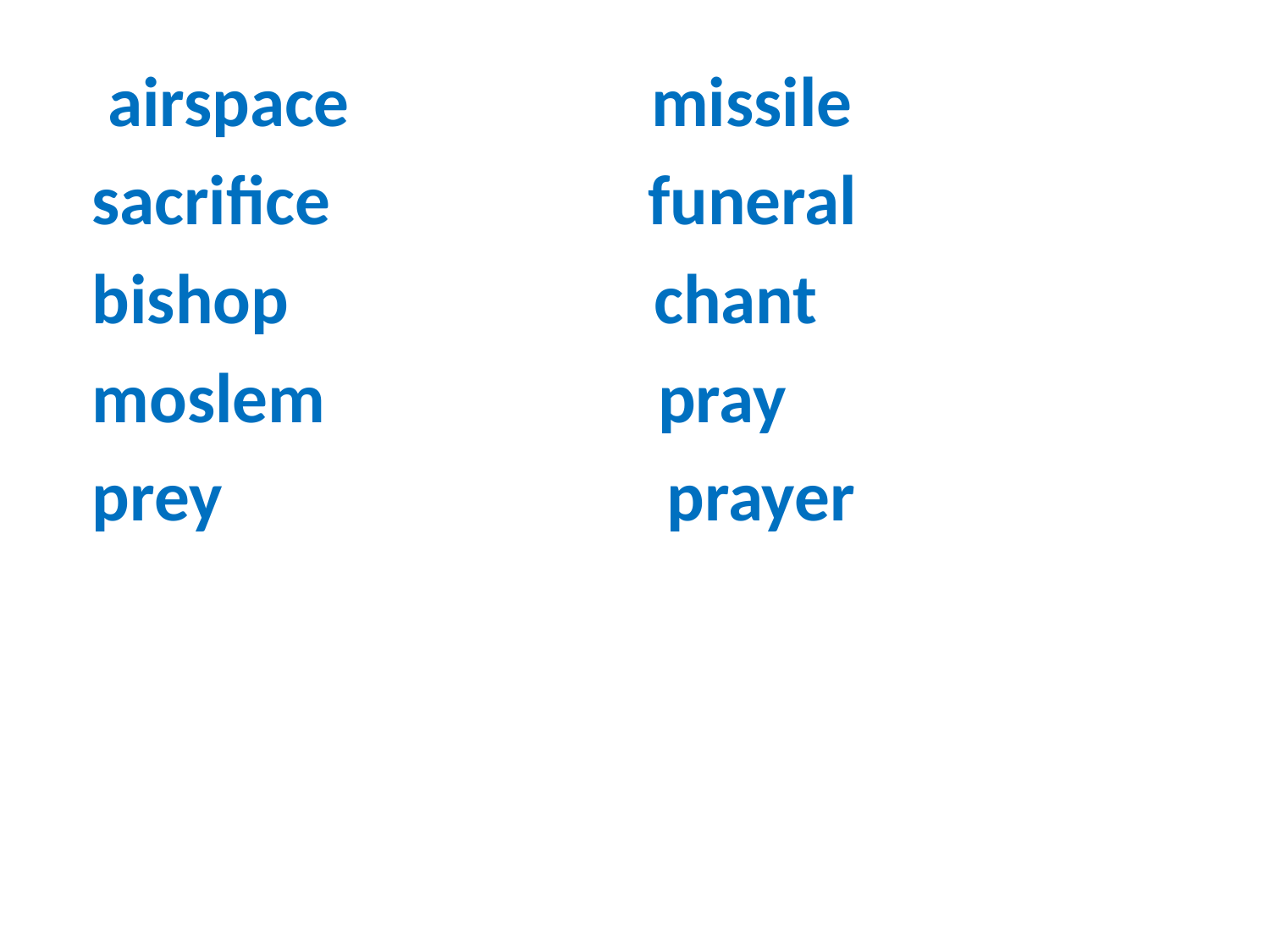

airspace                   missile
sacrifice                    funeral
bishop                       chant
moslem                     pray
prey                            prayer